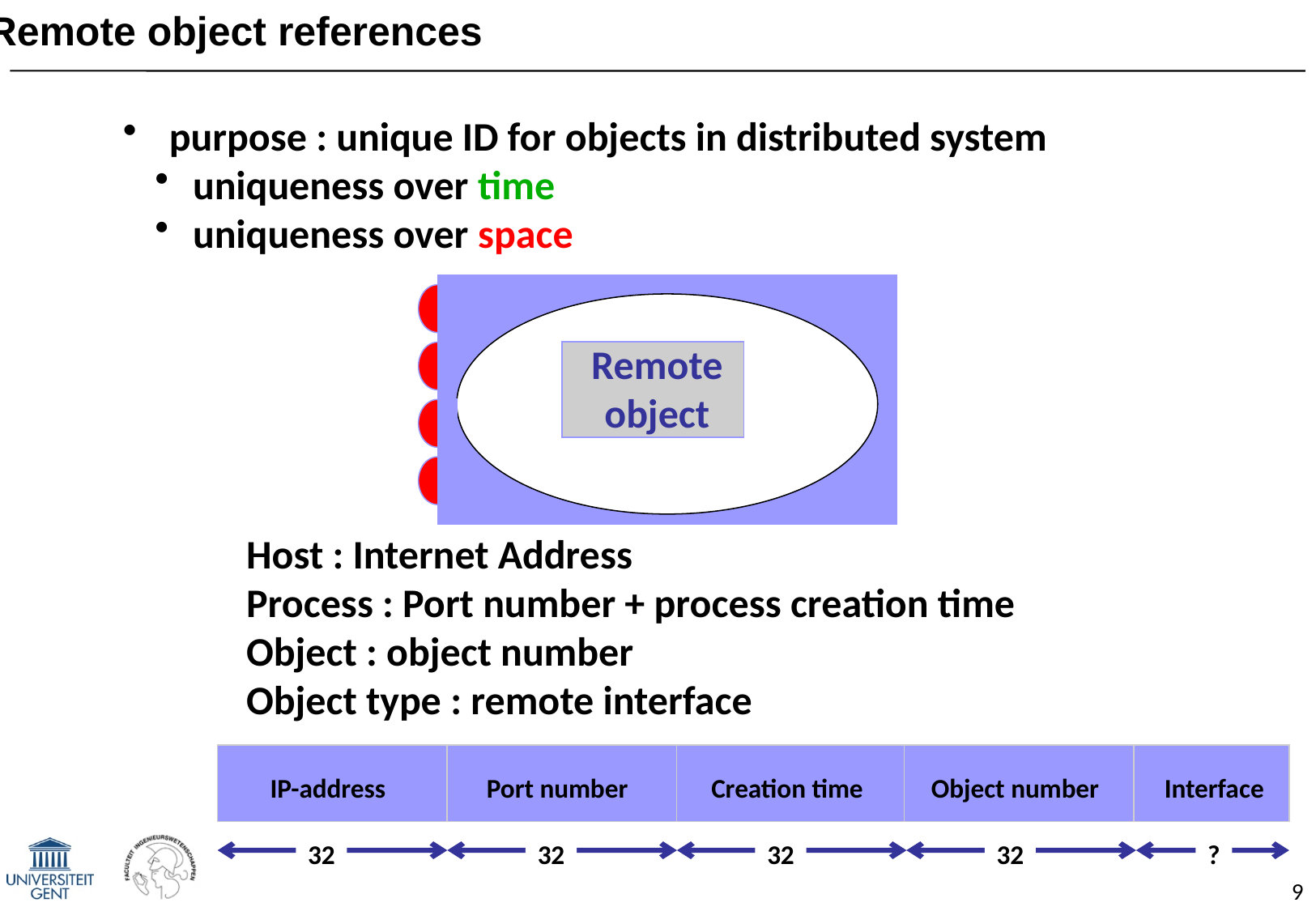

Remote object references
 purpose : unique ID for objects in distributed system
 uniqueness over time
 uniqueness over space

Remote
object

Host : Internet Address
Process : Port number + process creation time
Object : object number
Object type : remote interface

IP-address
Port number
Creation time
Object number
Interface
32
32
32
32
?

9